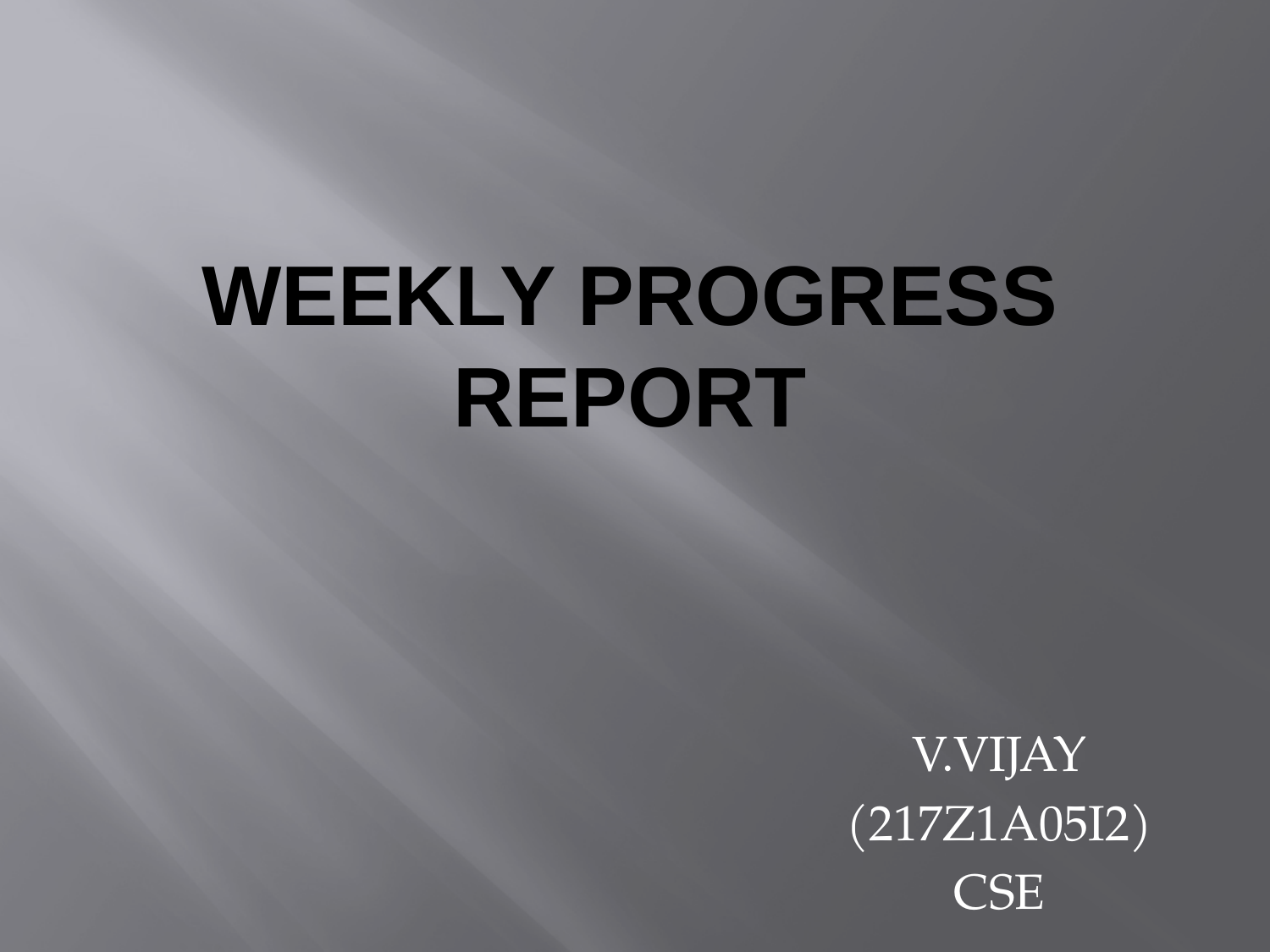

# WEEKLY PROGRESS REPORT
V.VIJAY
(217Z1A05I2)
CSE